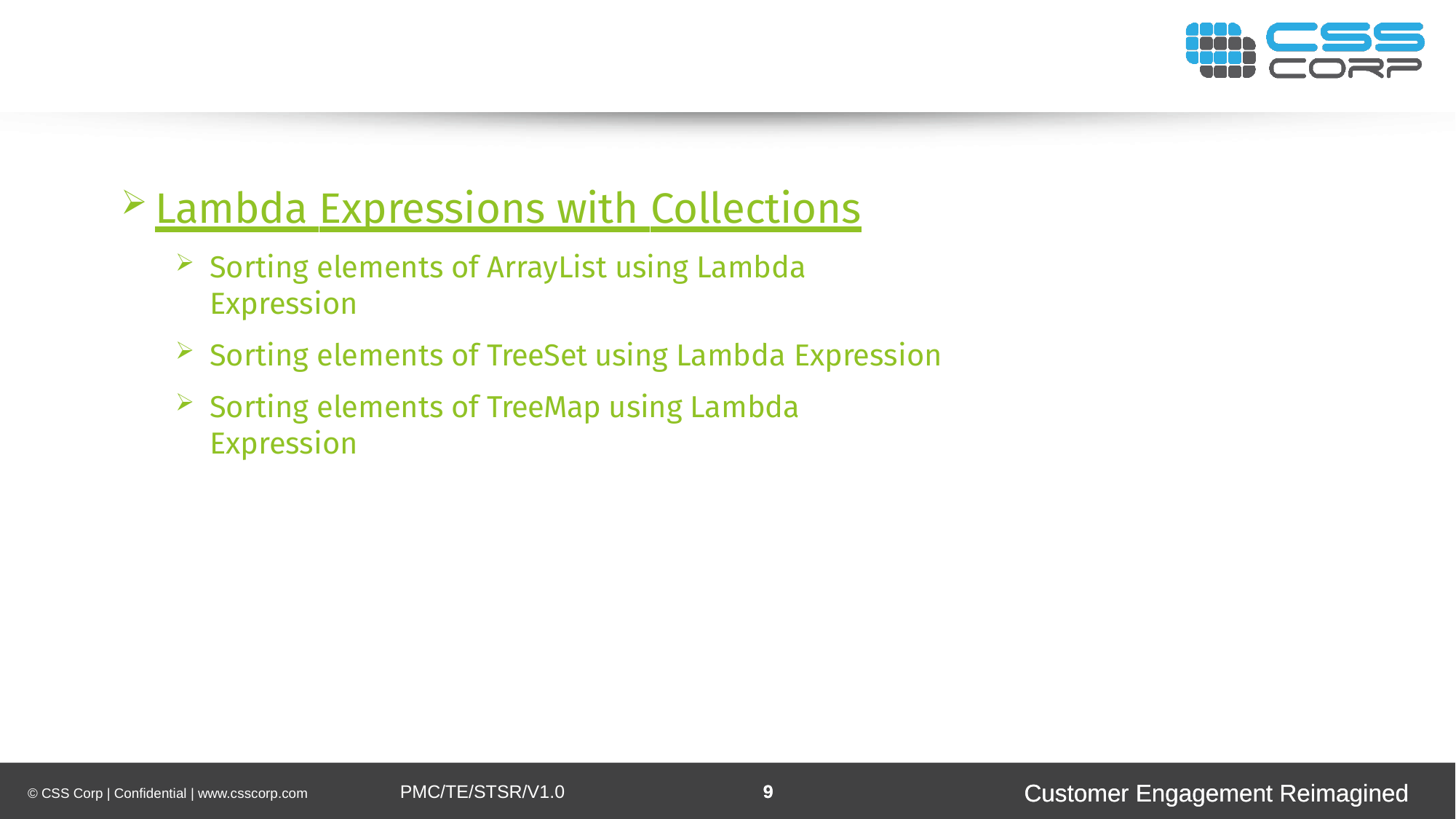

Lambda Expressions with Collections
Sorting elements of ArrayList using Lambda Expression
Sorting elements of TreeSet using Lambda Expression
Sorting elements of TreeMap using Lambda Expression